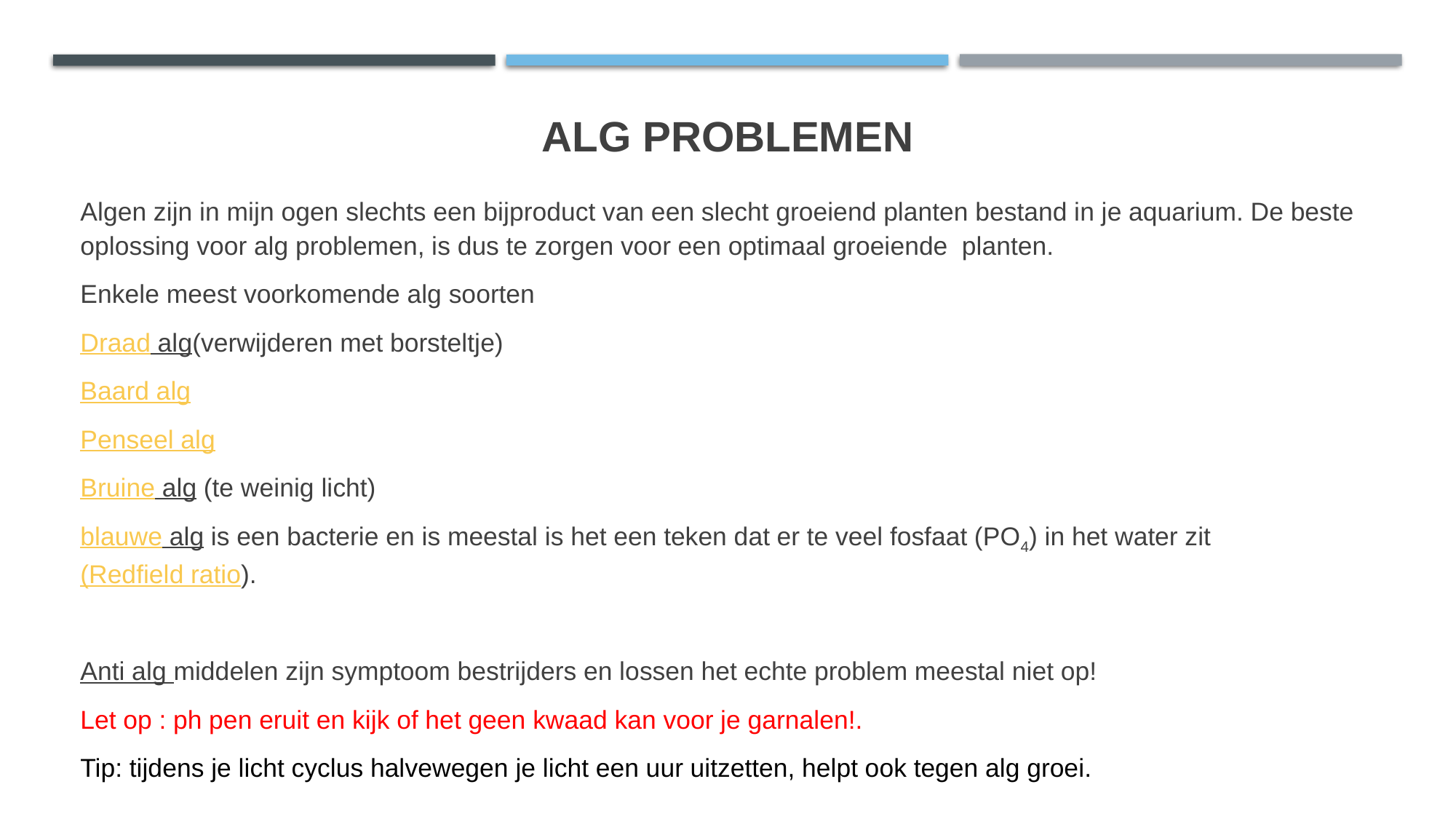

# Alg problemen
Algen zijn in mijn ogen slechts een bijproduct van een slecht groeiend planten bestand in je aquarium. De beste oplossing voor alg problemen, is dus te zorgen voor een optimaal groeiende  planten.
Enkele meest voorkomende alg soorten
Draad alg(verwijderen met borsteltje)
Baard alg
Penseel alg
Bruine alg (te weinig licht)
blauwe alg is een bacterie en is meestal is het een teken dat er te veel fosfaat (PO4) in het water zit (Redfield ratio).

Anti alg middelen zijn symptoom bestrijders en lossen het echte problem meestal niet op!
Let op : ph pen eruit en kijk of het geen kwaad kan voor je garnalen!.
Tip: tijdens je licht cyclus halvewegen je licht een uur uitzetten, helpt ook tegen alg groei.